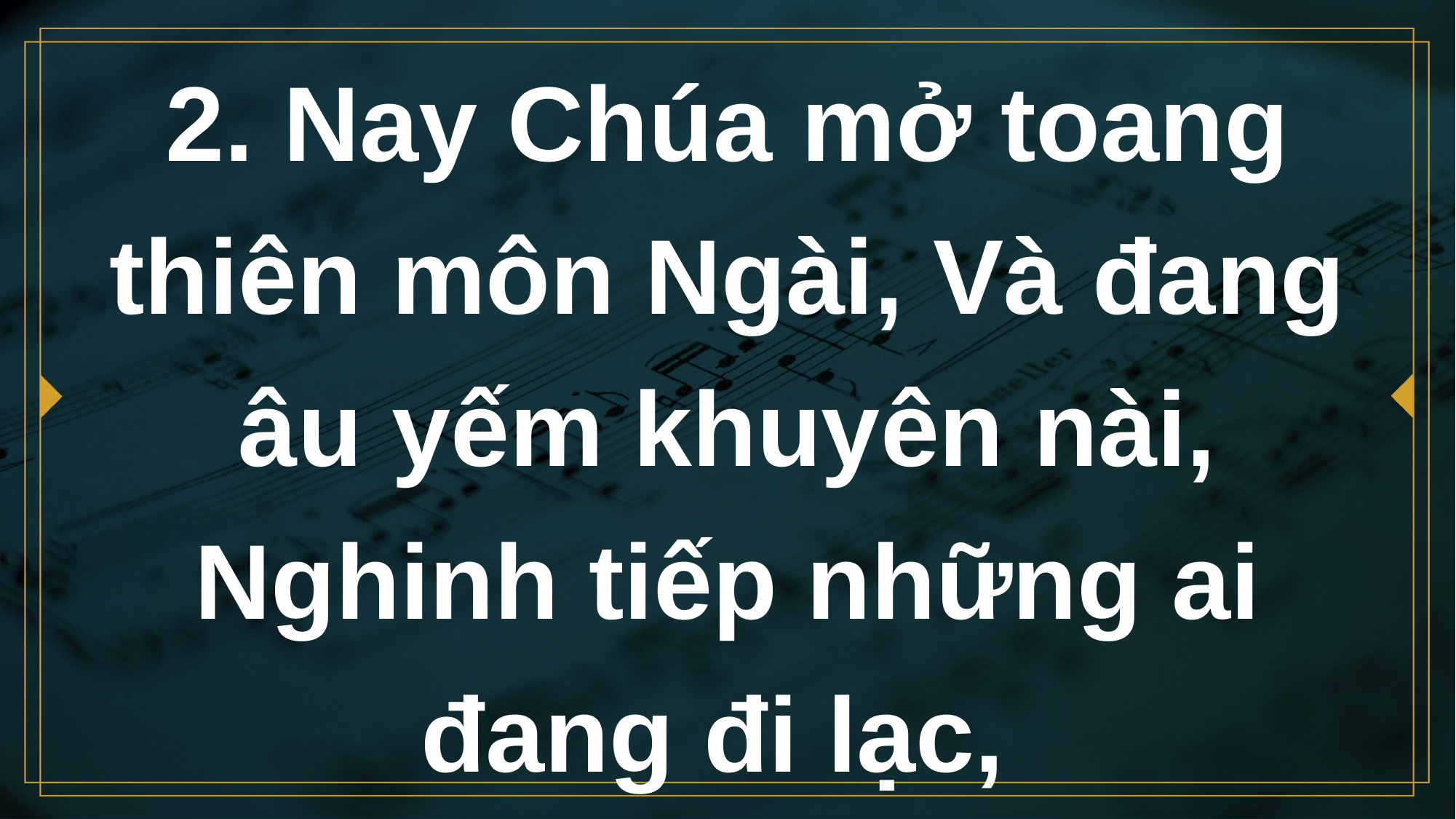

# 2. Nay Chúa mở toang thiên môn Ngài, Và đang âu yếm khuyên nài, Nghinh tiếp những ai đang đi lạc,